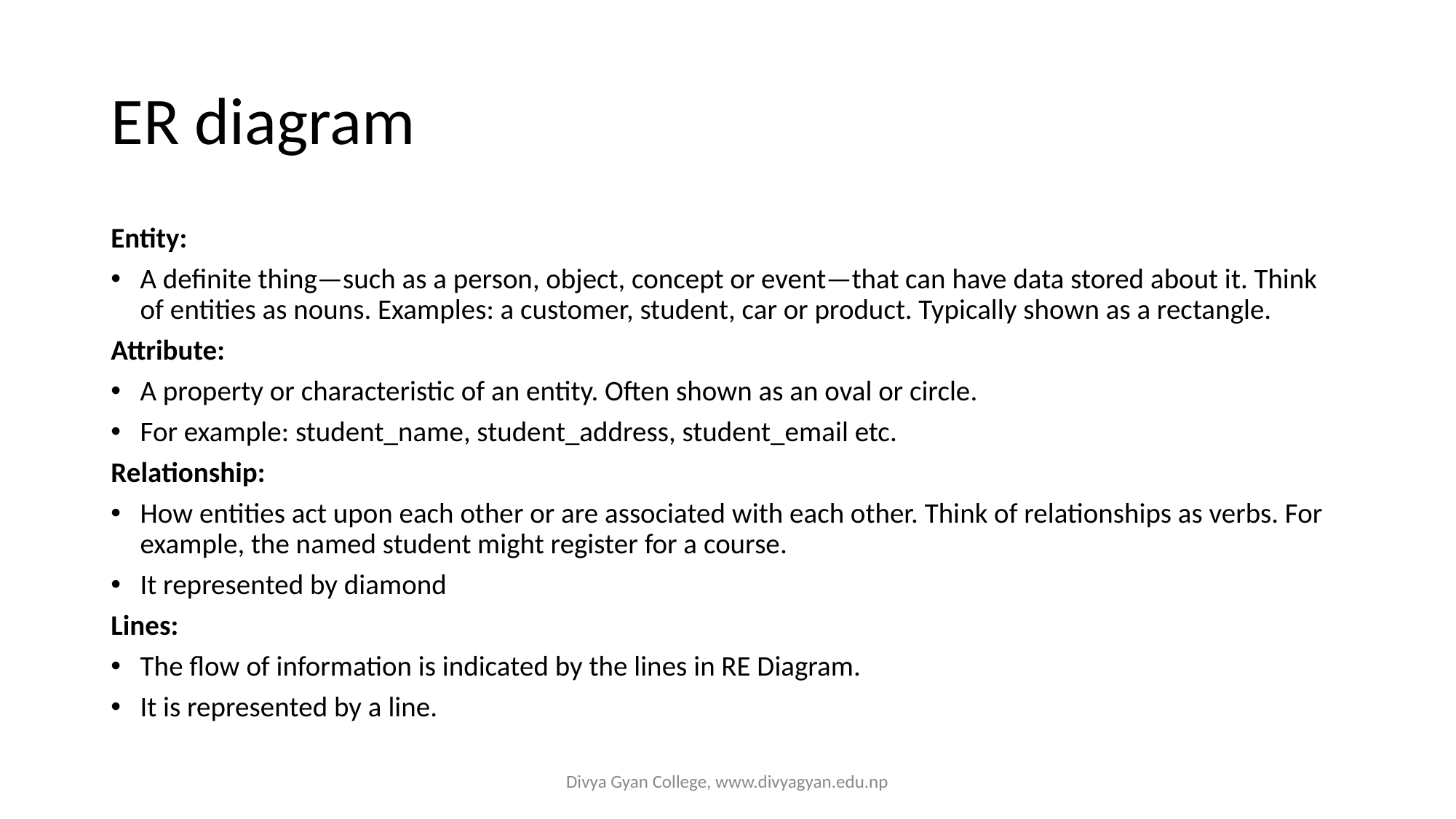

# ER diagram
Entity:
A definite thing—such as a person, object, concept or event—that can have data stored about it. Think of entities as nouns. Examples: a customer, student, car or product. Typically shown as a rectangle.
Attribute:
A property or characteristic of an entity. Often shown as an oval or circle.
For example: student_name, student_address, student_email etc.
Relationship:
How entities act upon each other or are associated with each other. Think of relationships as verbs. For example, the named student might register for a course.
It represented by diamond
Lines:
The flow of information is indicated by the lines in RE Diagram.
It is represented by a line.
Divya Gyan College, www.divyagyan.edu.np